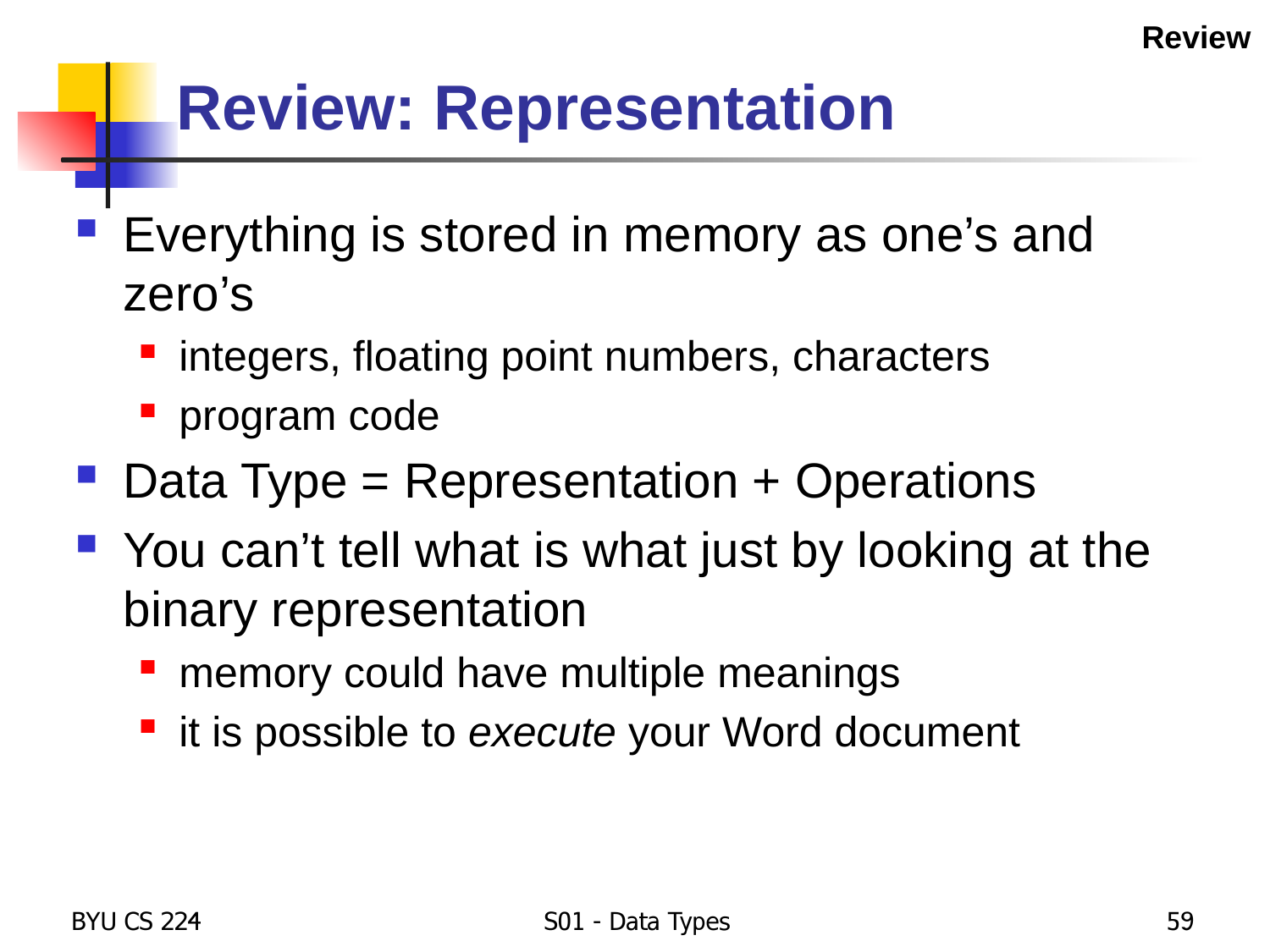

Review: Representation
Review
Everything is stored in memory as one’s and zero’s
integers, floating point numbers, characters
program code
Data Type = Representation + Operations
You can’t tell what is what just by looking at the binary representation
memory could have multiple meanings
it is possible to execute your Word document
BYU CS 224
S01 - Data Types
59